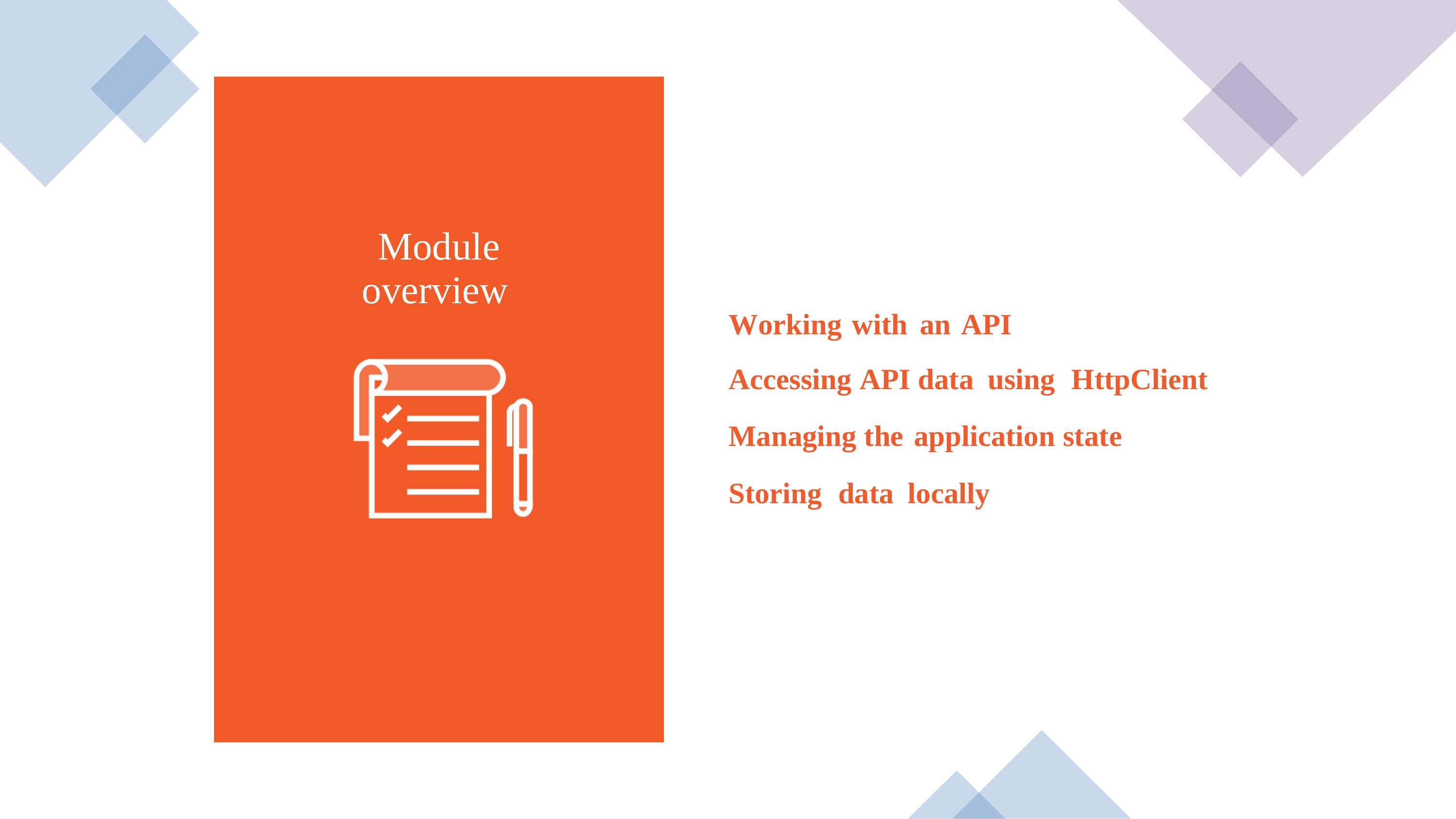

Module
overview
Working with an API
Accessing API data using  HttpClient
Managing the application state
Storing  data locally